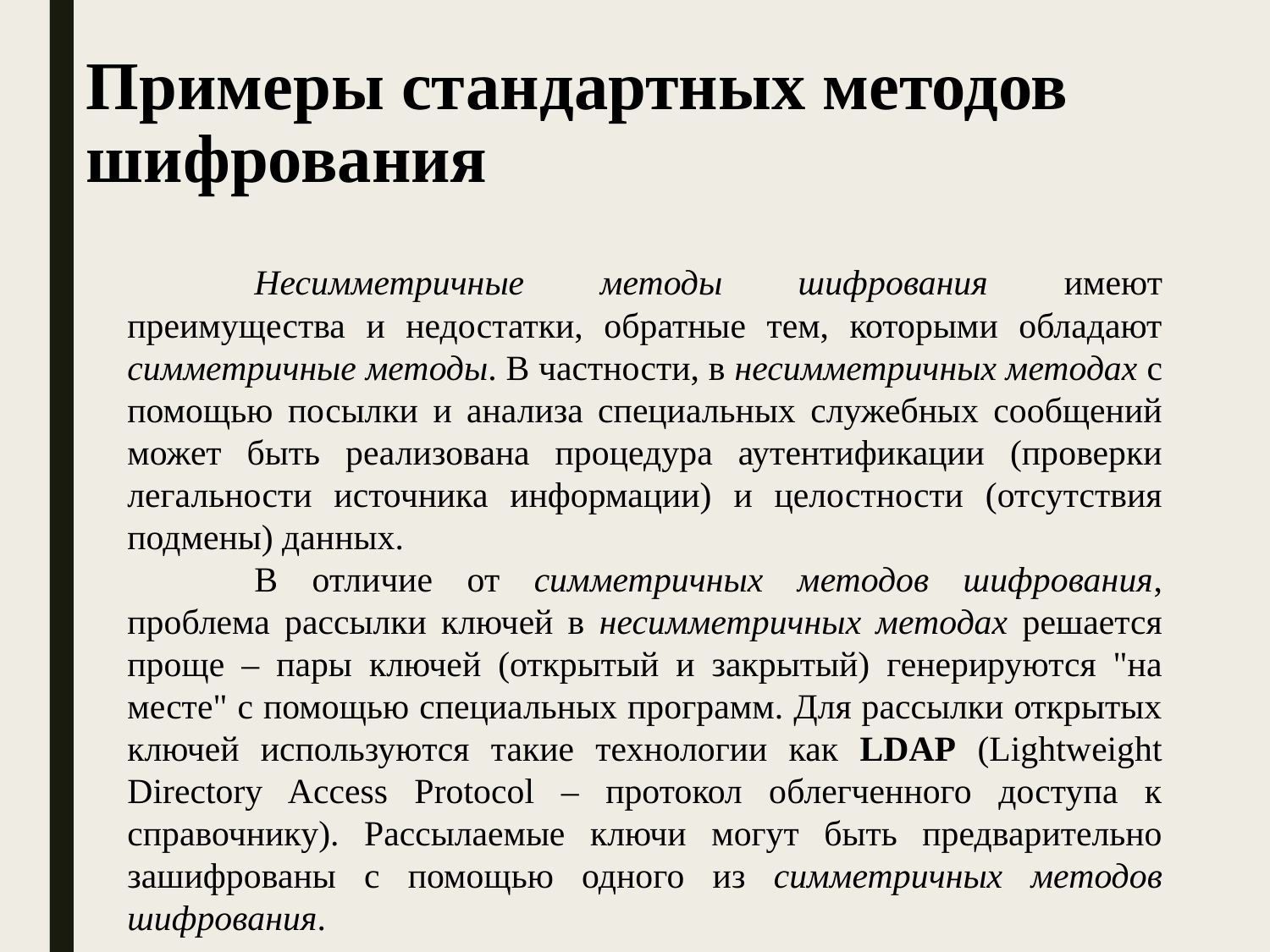

# Примеры стандартных методов шифрования
	Несимметричные методы шифрования имеют преимущества и недостатки, обратные тем, которыми обладают симметричные методы. В частности, в несимметричных методах с помощью посылки и анализа специальных служебных сообщений может быть реализована процедура аутентификации (проверки легальности источника информации) и целостности (отсутствия подмены) данных.
	В отличие от симметричных методов шифрования, проблема рассылки ключей в несимметричных методах решается проще – пары ключей (открытый и закрытый) генерируются "на месте" с помощью специальных программ. Для рассылки открытых ключей используются такие технологии как LDAP (Lightweight Directory Access Protocol – протокол облегченного доступа к справочнику). Рассылаемые ключи могут быть предварительно зашифрованы с помощью одного из симметричных методов шифрования.